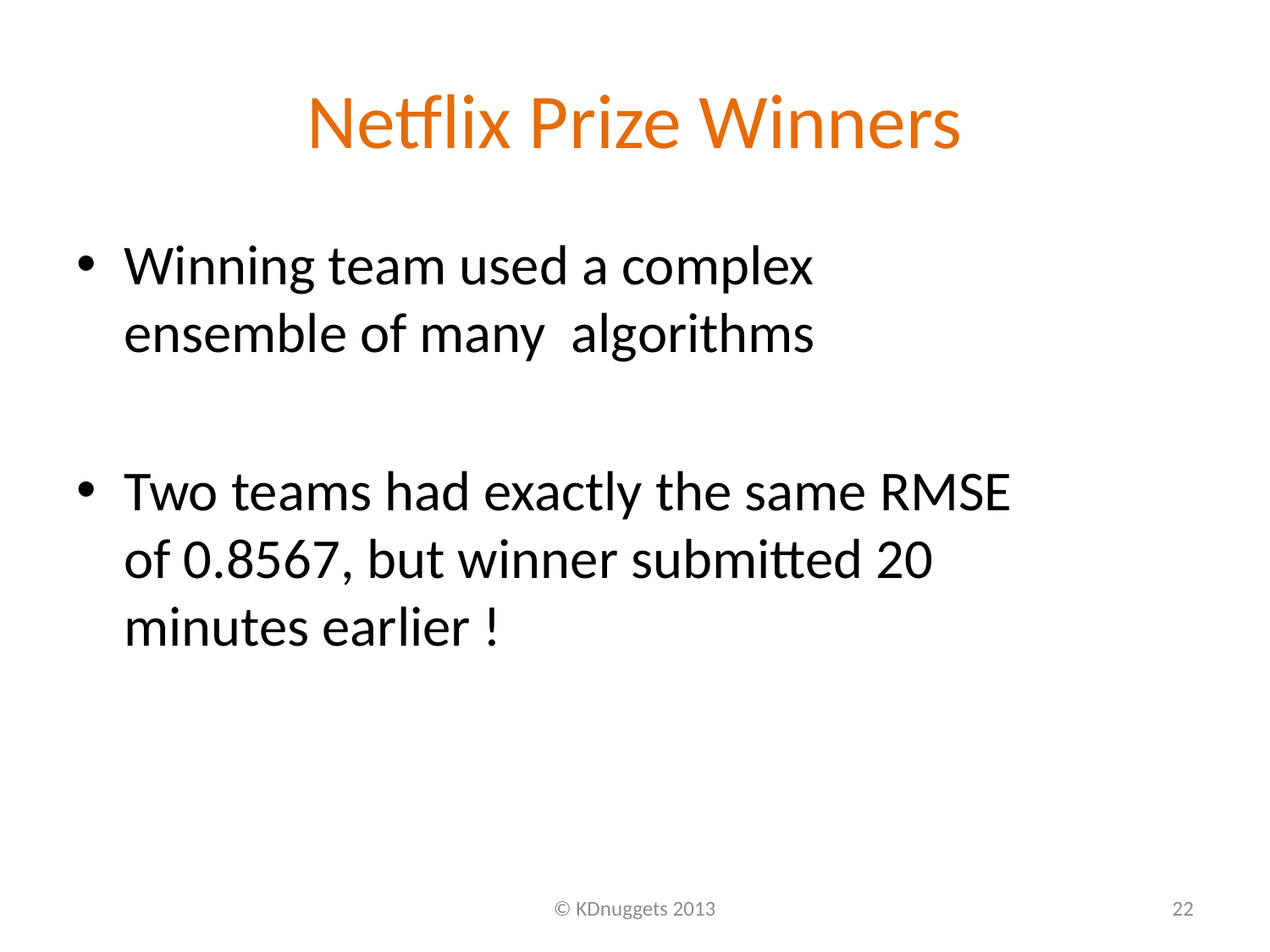

# Netflix Prize Winners
Winning team used a complex ensemble of many  algorithms

Two teams had exactly the same RMSE of 0.8567, but winner submitted 20 minutes earlier !

© KDnuggets 2013
22